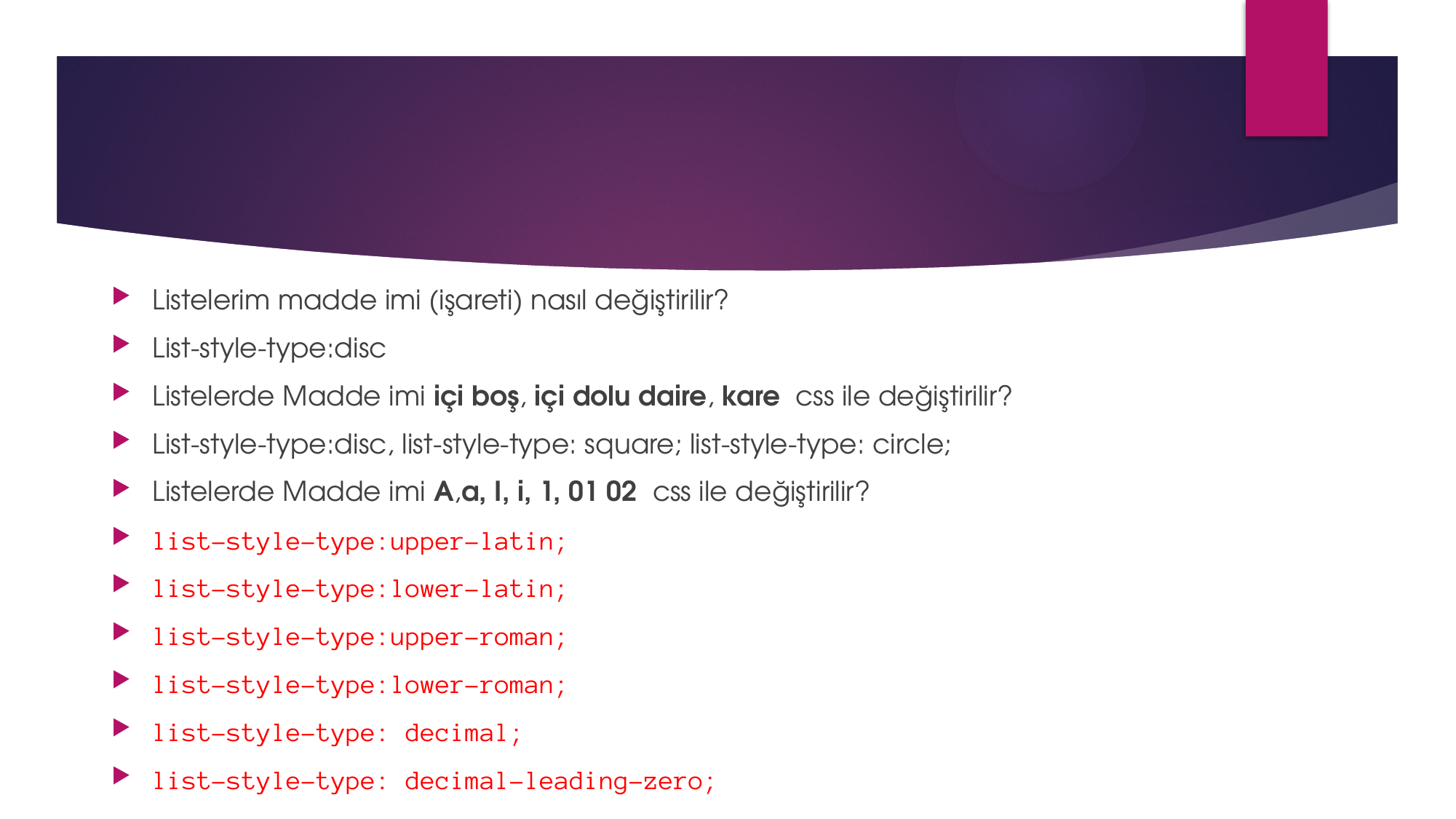

#
Listelerim madde imi (işareti) nasıl değiştirilir?
List-style-type:disc
Listelerde Madde imi içi boş, içi dolu daire, kare  css ile değiştirilir?
List-style-type:disc, list-style-type: square; list-style-type: circle;
Listelerde Madde imi A,a, I, i, 1, 01 02  css ile değiştirilir?
list-style-type:upper-latin;
list-style-type:lower-latin;
list-style-type:upper-roman;
list-style-type:lower-roman;
list-style-type: decimal;
list-style-type: decimal-leading-zero;